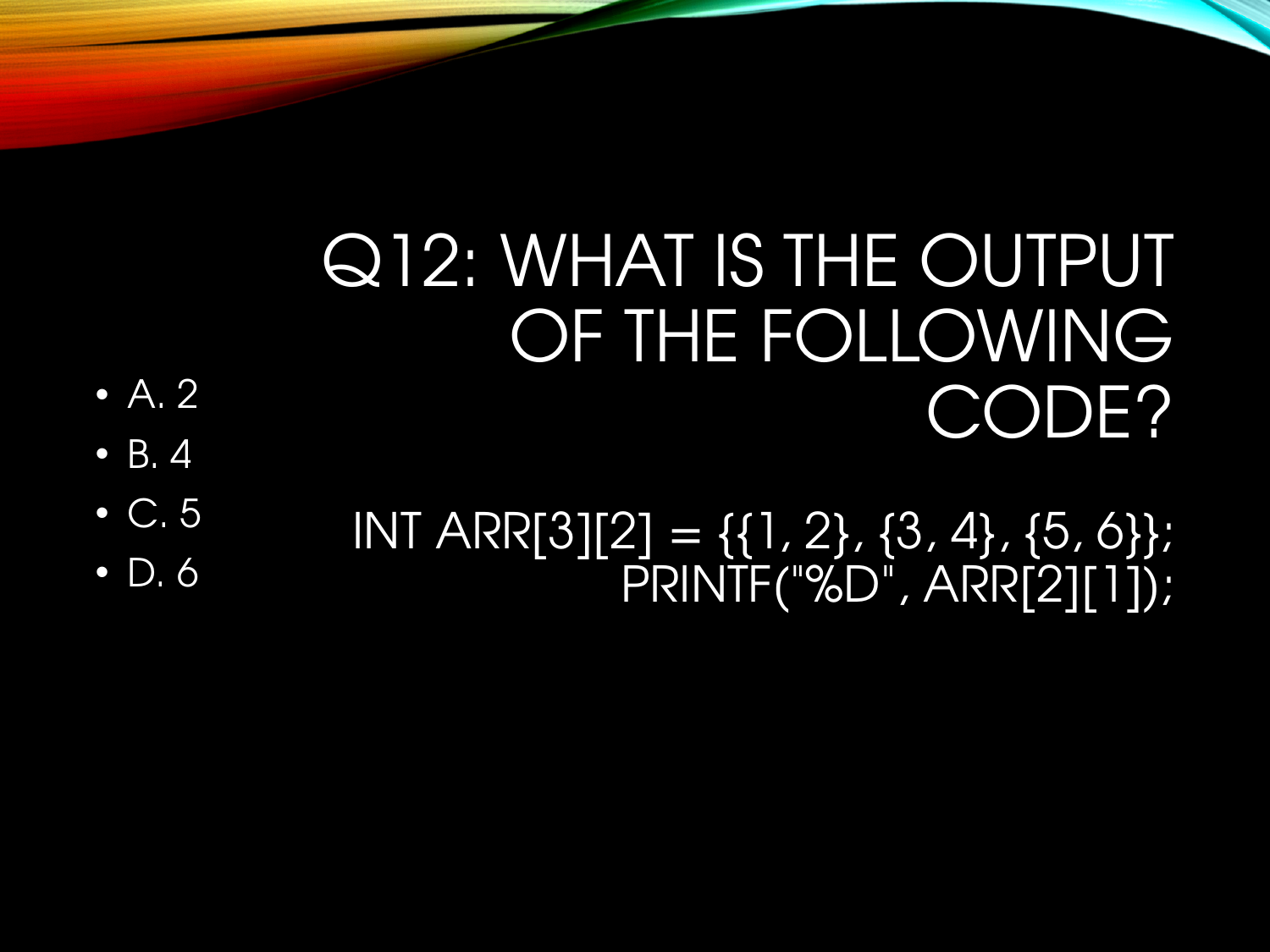

# Q12: What is the output of the following code?

int arr[3][2] = {{1, 2}, {3, 4}, {5, 6}};
printf("%d", arr[2][1]);

A. 2
B. 4
C. 5
D. 6